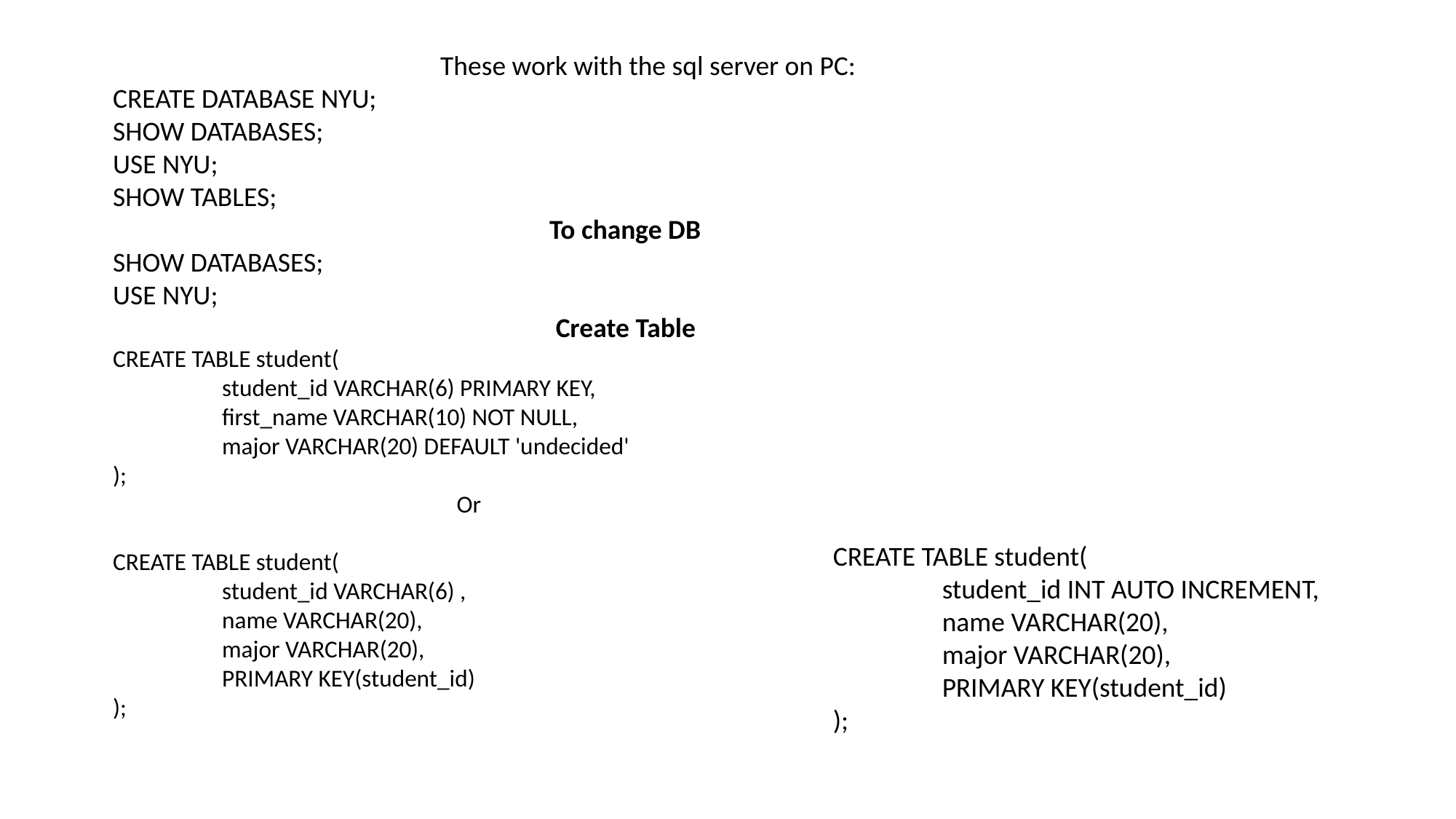

These work with the sql server on PC:
CREATE DATABASE NYU;
SHOW DATABASES;
USE NYU;
SHOW TABLES;
				To change DB
SHOW DATABASES;
USE NYU;
				 Create Table
CREATE TABLE student(
	student_id VARCHAR(6) PRIMARY KEY,
	first_name VARCHAR(10) NOT NULL,
	major VARCHAR(20) DEFAULT 'undecided'
);
			   Or

CREATE TABLE student(
	student_id VARCHAR(6) ,
	name VARCHAR(20),
	major VARCHAR(20),
	PRIMARY KEY(student_id)
);
CREATE TABLE student(
	student_id INT AUTO INCREMENT,
	name VARCHAR(20),
	major VARCHAR(20),
	PRIMARY KEY(student_id)
);